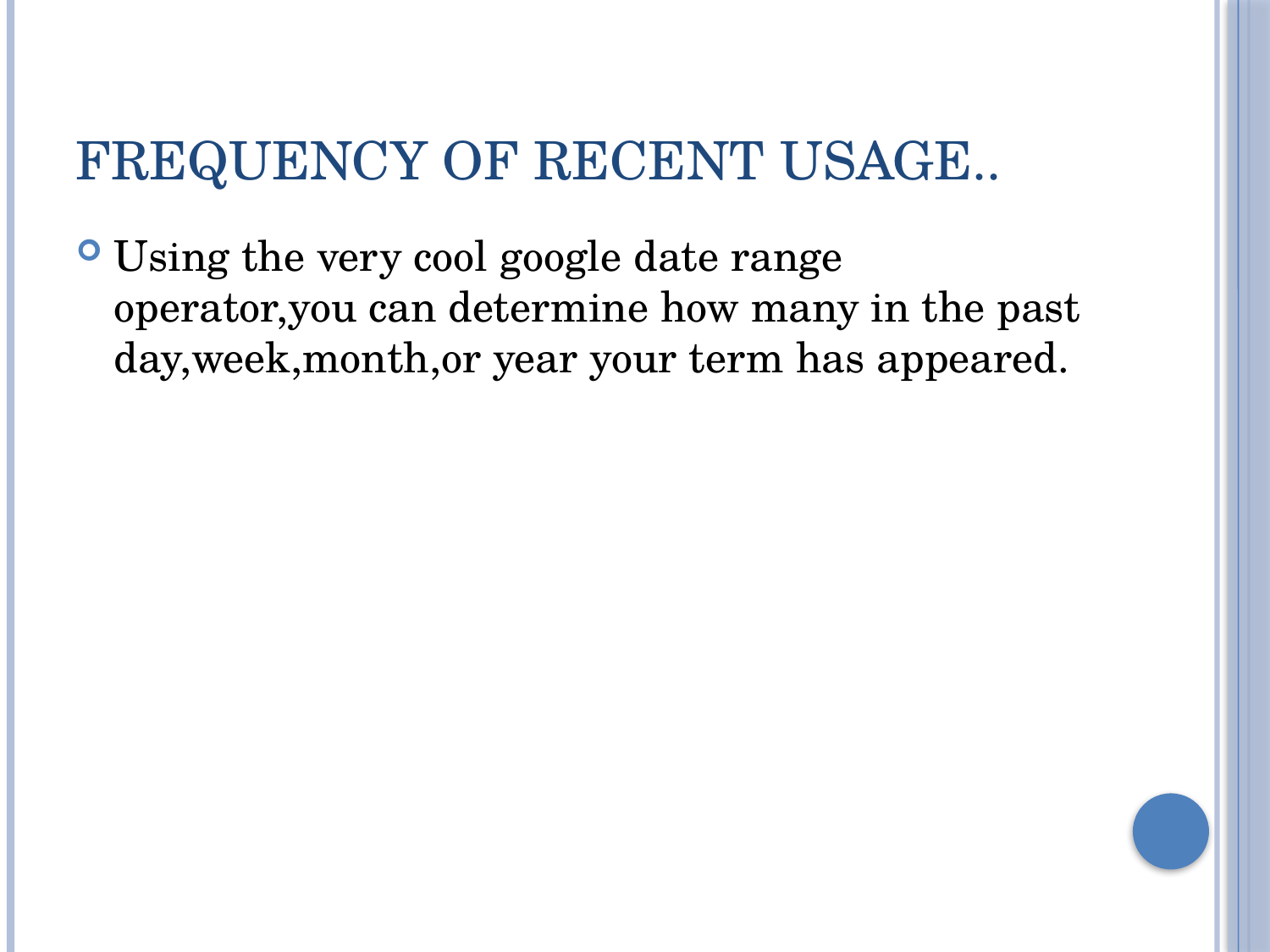

# Frequency of recent usage..
Using the very cool google date range operator,you can determine how many in the past day,week,month,or year your term has appeared.